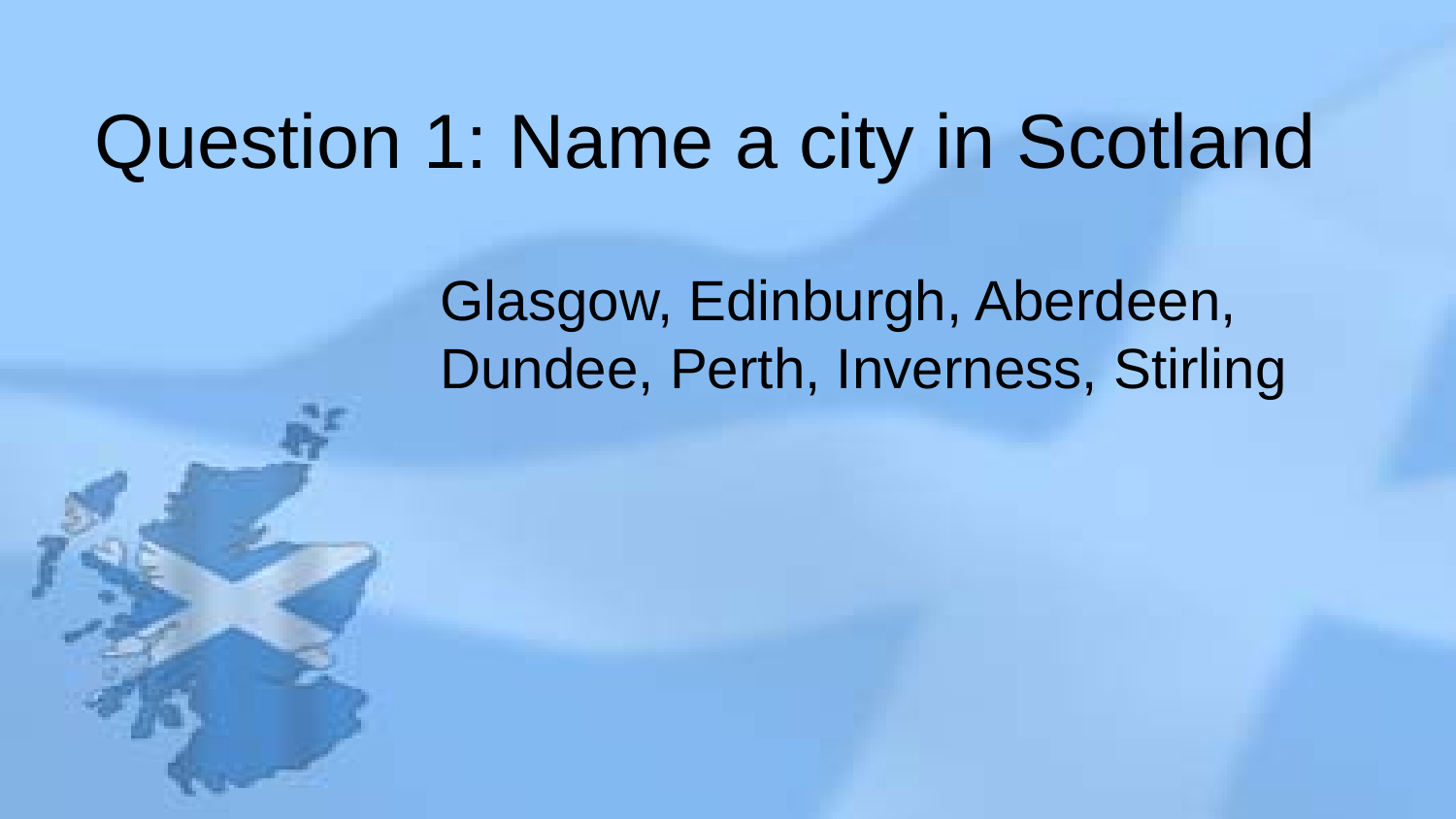

Question 1: Name a city in Scotland
Glasgow, Edinburgh, Aberdeen, Dundee, Perth, Inverness, Stirling